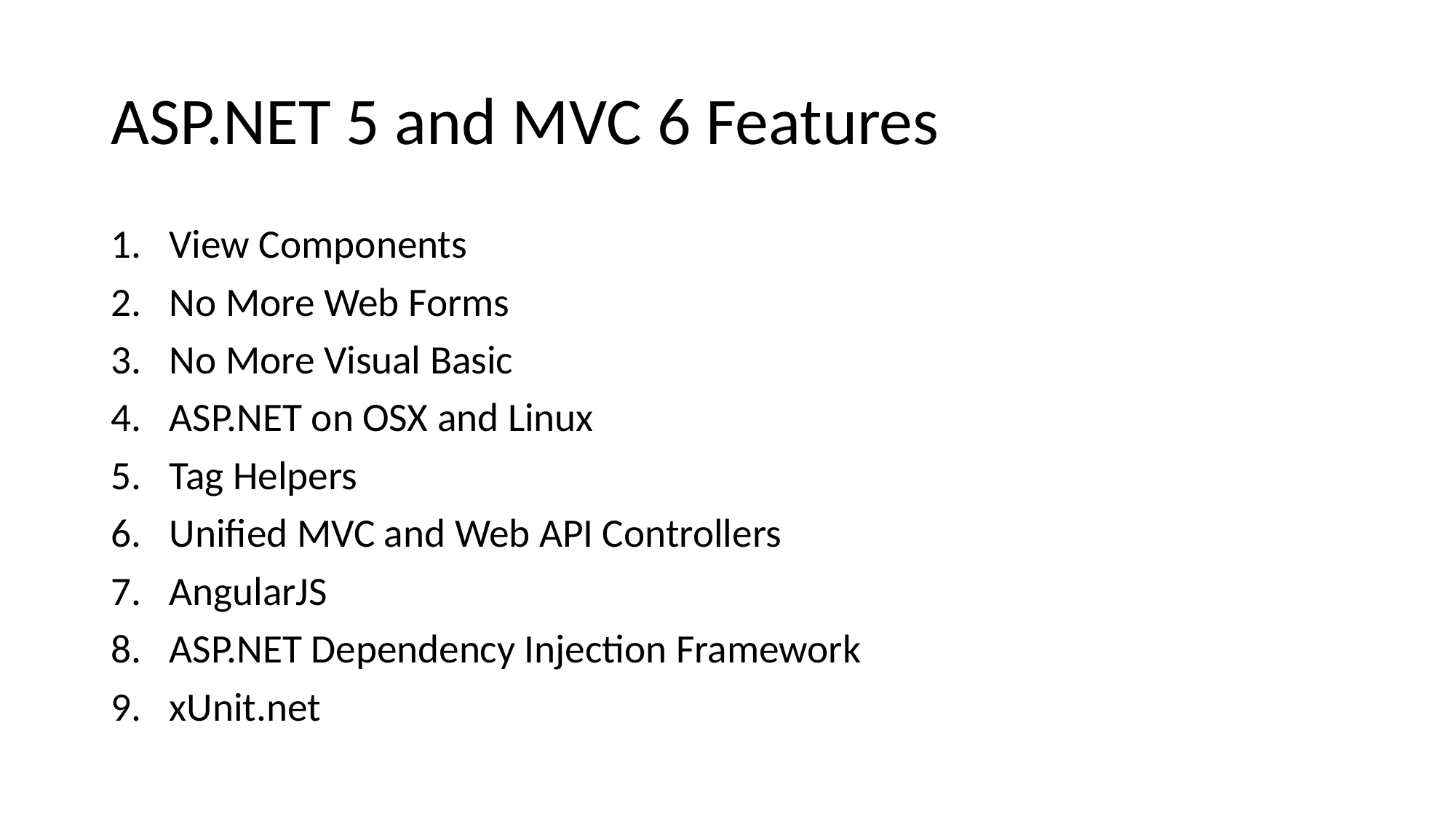

# ASP.NET 5 and MVC 6 Features
View Components
No More Web Forms
No More Visual Basic
ASP.NET on OSX and Linux
Tag Helpers
Unified MVC and Web API Controllers
AngularJS
ASP.NET Dependency Injection Framework
xUnit.net